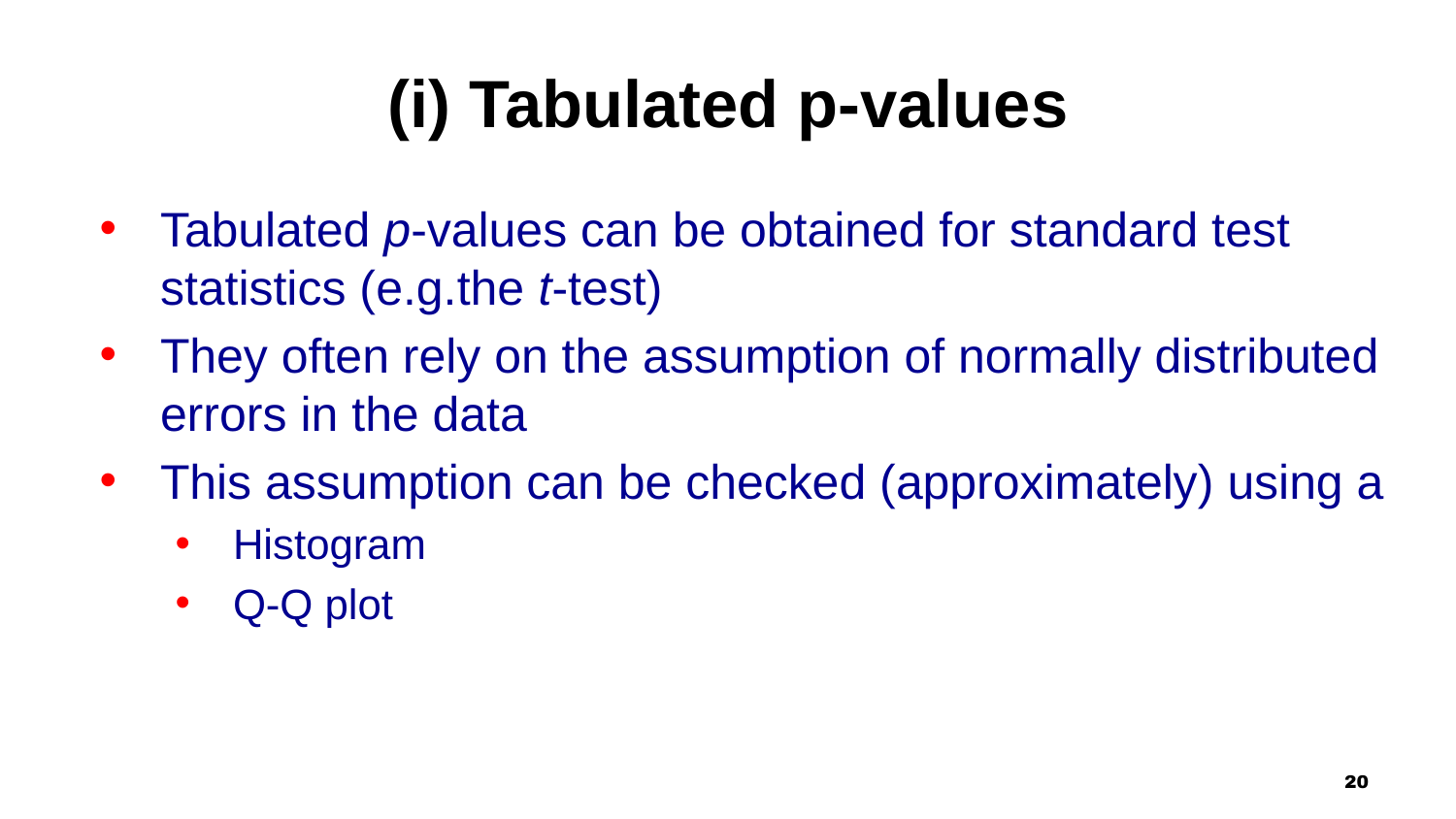

# (i) Tabulated p-values
Tabulated p-values can be obtained for standard test statistics (e.g.the t-test)
They often rely on the assumption of normally distributed errors in the data
This assumption can be checked (approximately) using a
Histogram
Q-Q plot
20